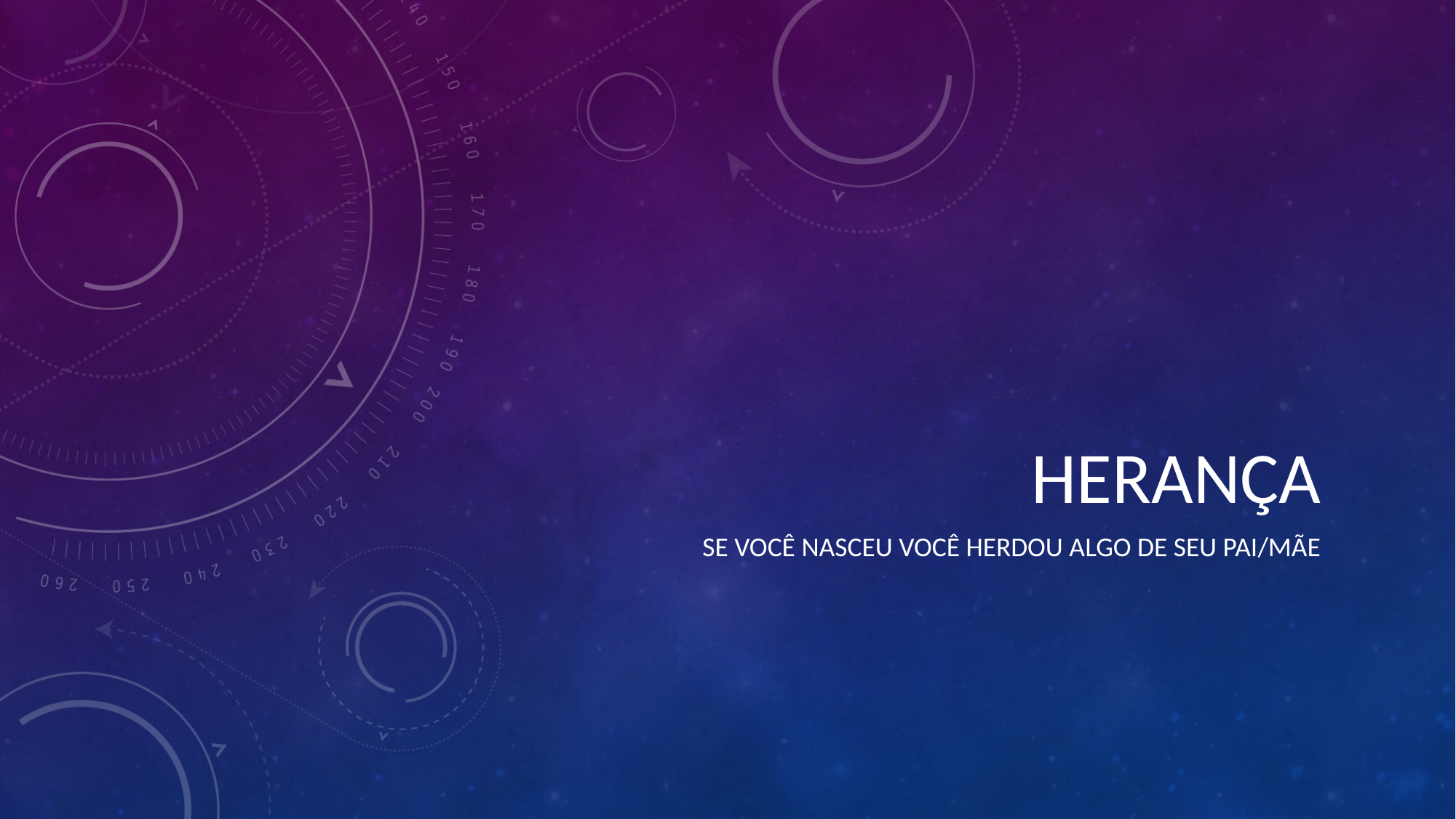

# Herança
Se você nasceu você herdou algo de seu pai/mãe